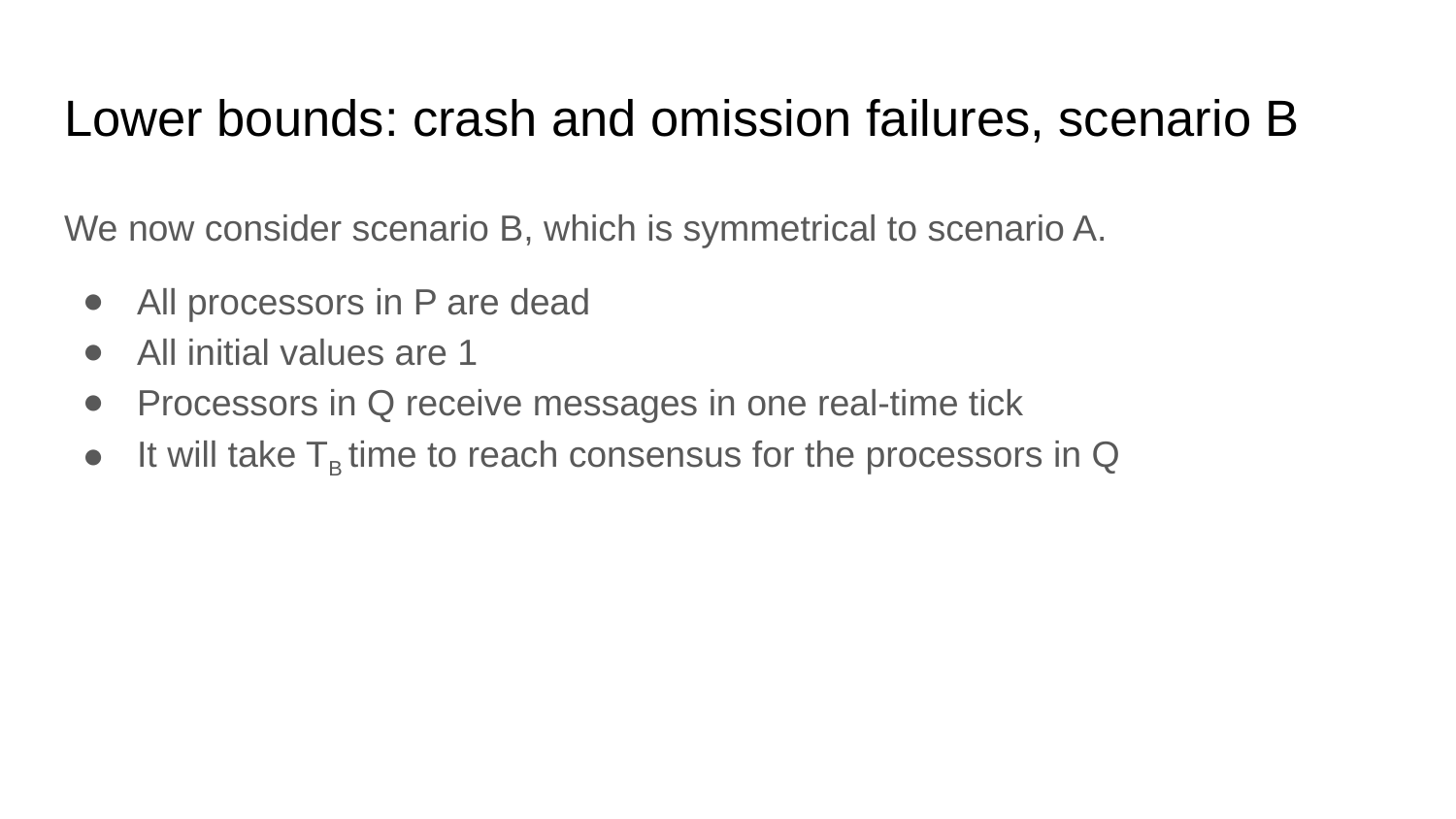

# Lower bounds: crash and omission failures, scenario B

We now consider scenario B, which is symmetrical to scenario A.
All processors in P are dead
All initial values are 1
Processors in Q receive messages in one real-time tick
It will take TB time to reach consensus for the processors in Q